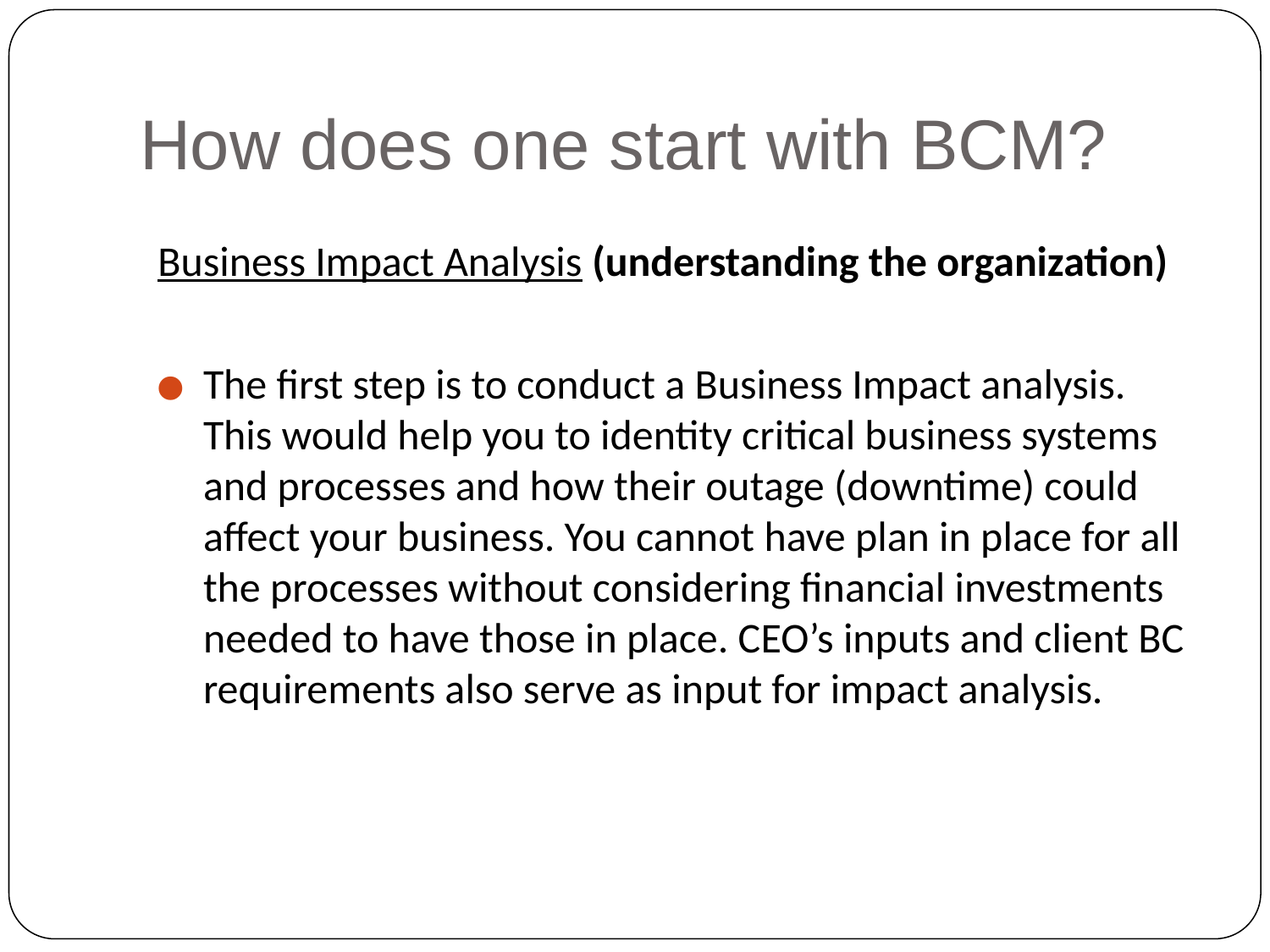

# How does one start with BCM?
Business Impact Analysis (understanding the organization)

The first step is to conduct a Business Impact analysis. This would help you to identity critical business systems and processes and how their outage (downtime) could affect your business. You cannot have plan in place for all the processes without considering financial investments needed to have those in place. CEO’s inputs and client BC requirements also serve as input for impact analysis.